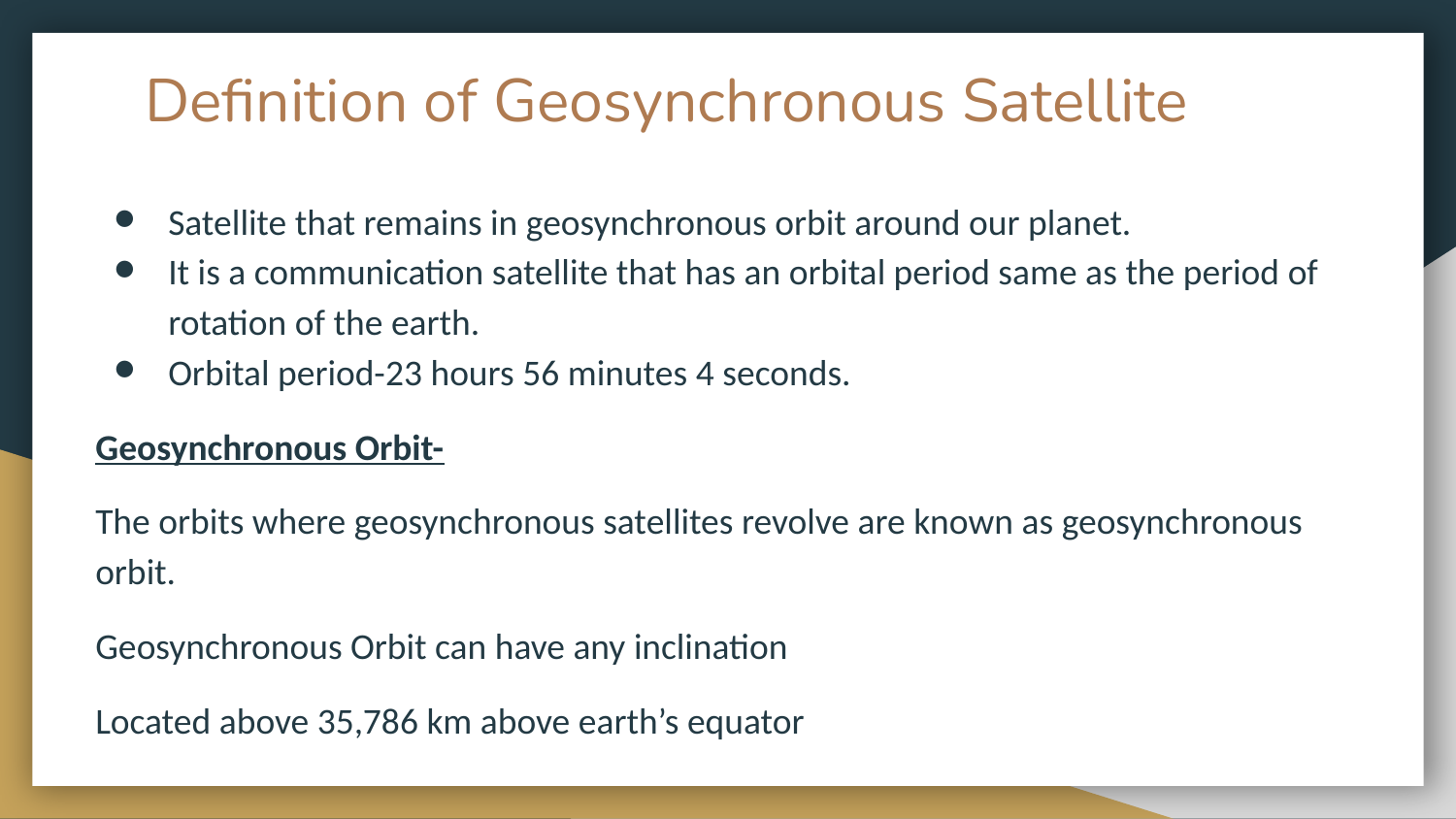

# Definition of Geosynchronous Satellite
Satellite that remains in geosynchronous orbit around our planet.
It is a communication satellite that has an orbital period same as the period of rotation of the earth.
Orbital period-23 hours 56 minutes 4 seconds.
Geosynchronous Orbit-
The orbits where geosynchronous satellites revolve are known as geosynchronous orbit.
Geosynchronous Orbit can have any inclination
Located above 35,786 km above earth’s equator